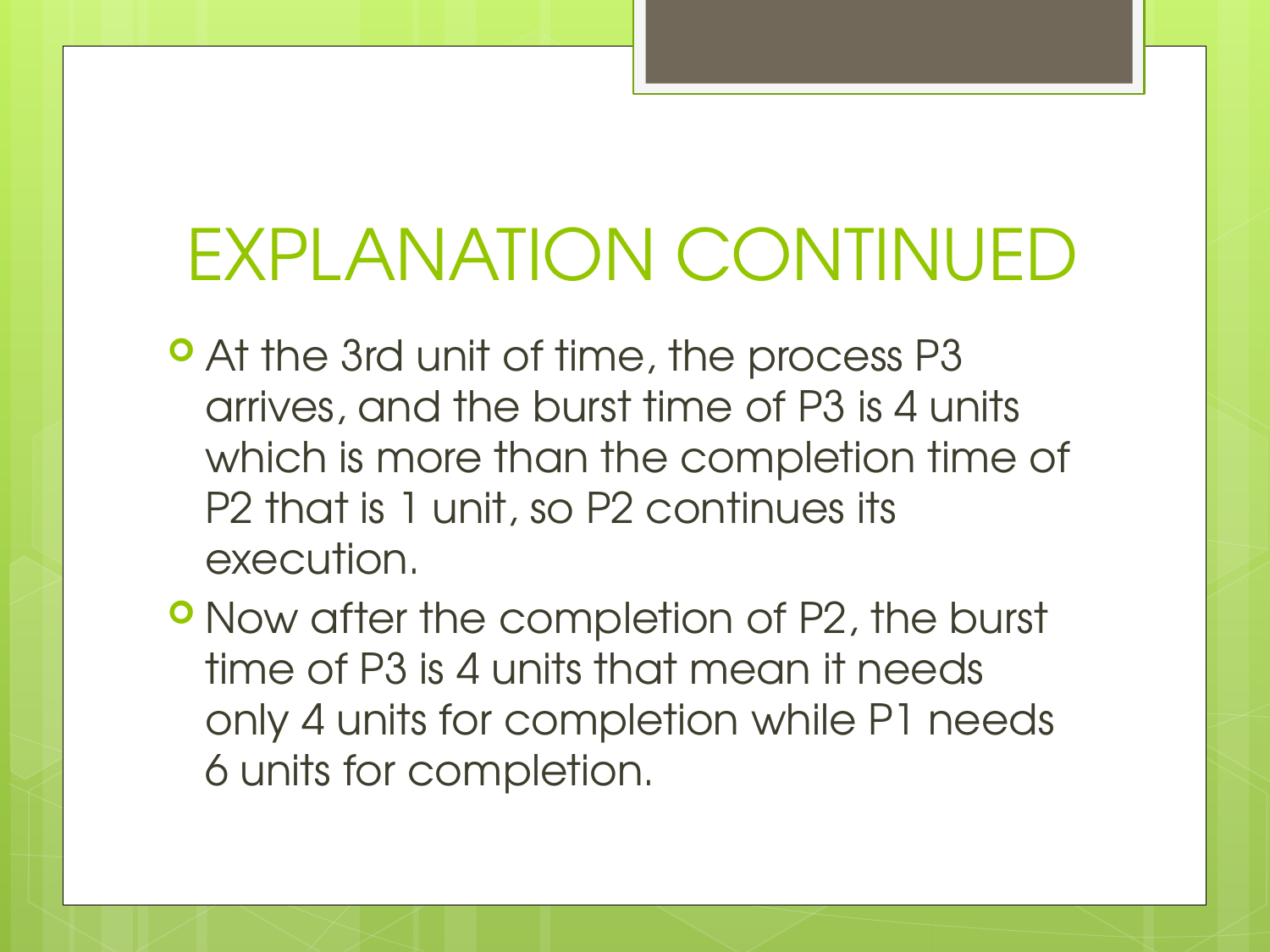

# EXPLANATION CONTINUED
At the 3rd unit of time, the process P3 arrives, and the burst time of P3 is 4 units which is more than the completion time of P2 that is 1 unit, so P2 continues its execution.
Now after the completion of P2, the burst time of P3 is 4 units that mean it needs only 4 units for completion while P1 needs 6 units for completion.